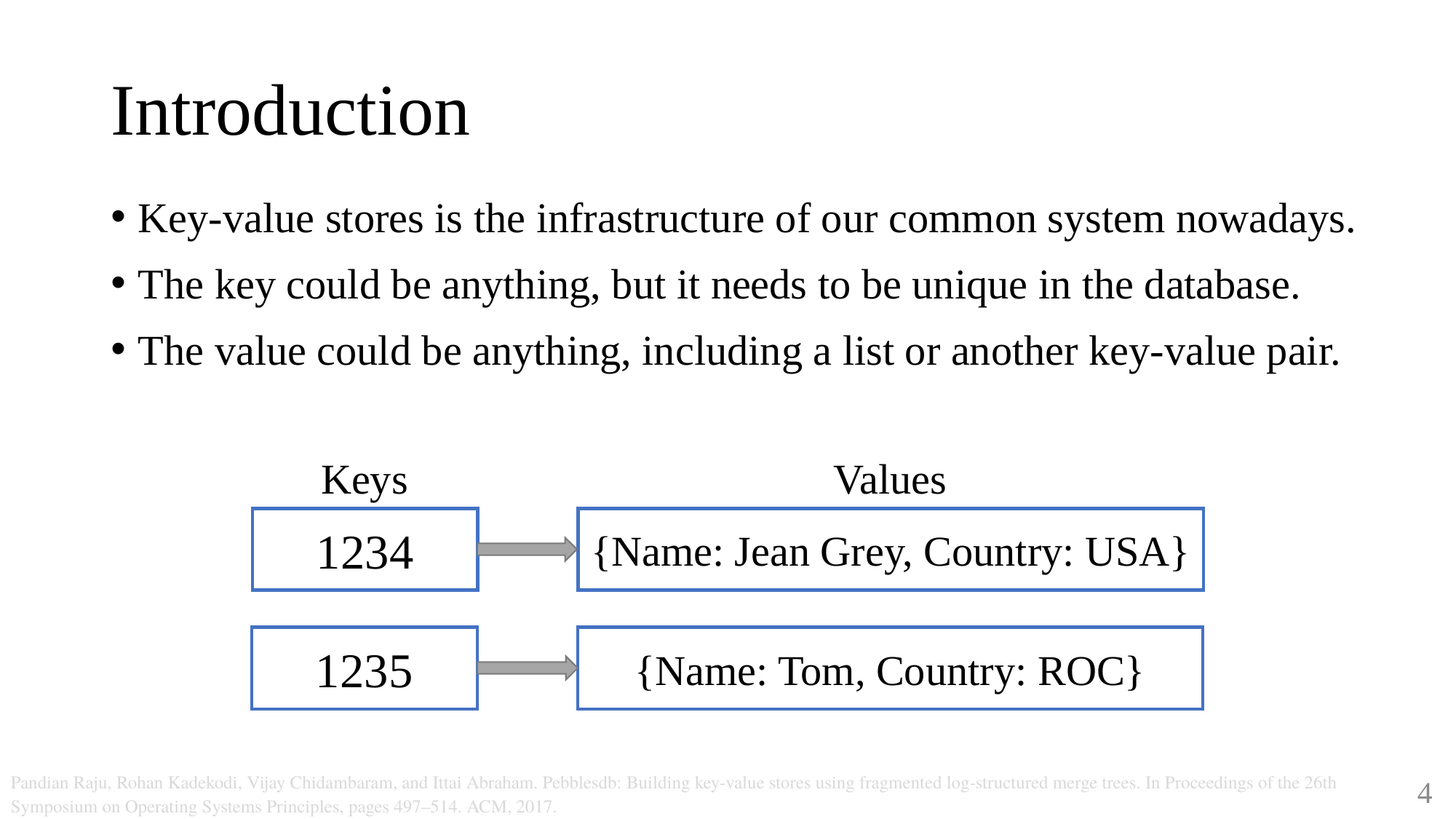

# Introduction
Key-value stores is the infrastructure of our common system nowadays.
The key could be anything, but it needs to be unique in the database.
The value could be anything, including a list or another key-value pair.
Keys
Values
1234
{Name: Jean Grey, Country: USA}

1235
{Name: Tom, Country: ROC}

Pandian Raju, Rohan Kadekodi, Vijay Chidambaram, and Ittai Abraham. Pebblesdb: Building key-value stores using fragmented log-structured merge trees. In Proceedings of the 26th Symposium on Operating Systems Principles, pages 497–514. ACM, 2017.
4